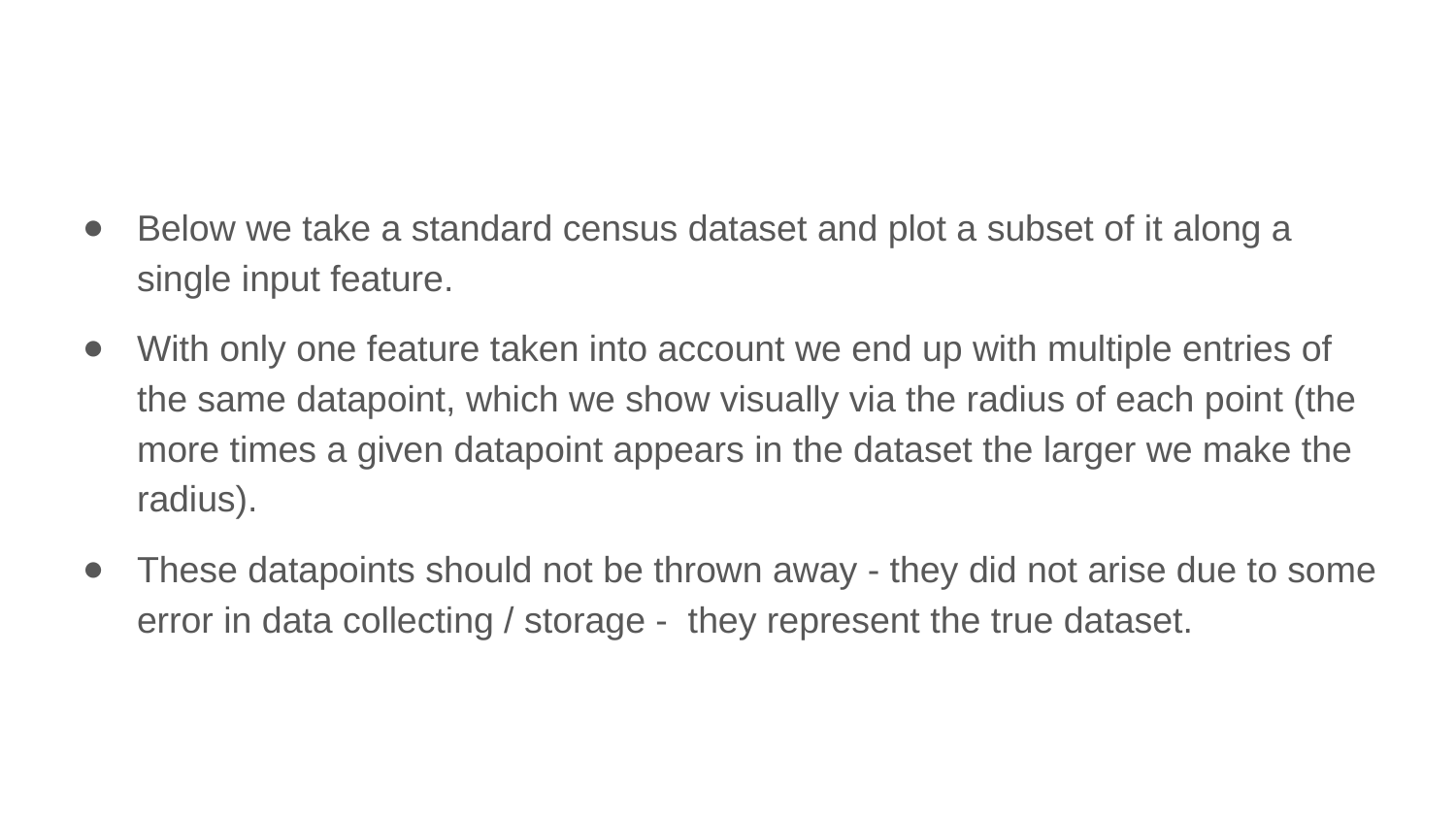

Below we take a standard census dataset and plot a subset of it along a single input feature.
With only one feature taken into account we end up with multiple entries of the same datapoint, which we show visually via the radius of each point (the more times a given datapoint appears in the dataset the larger we make the radius).
These datapoints should not be thrown away - they did not arise due to some error in data collecting / storage -  they represent the true dataset.